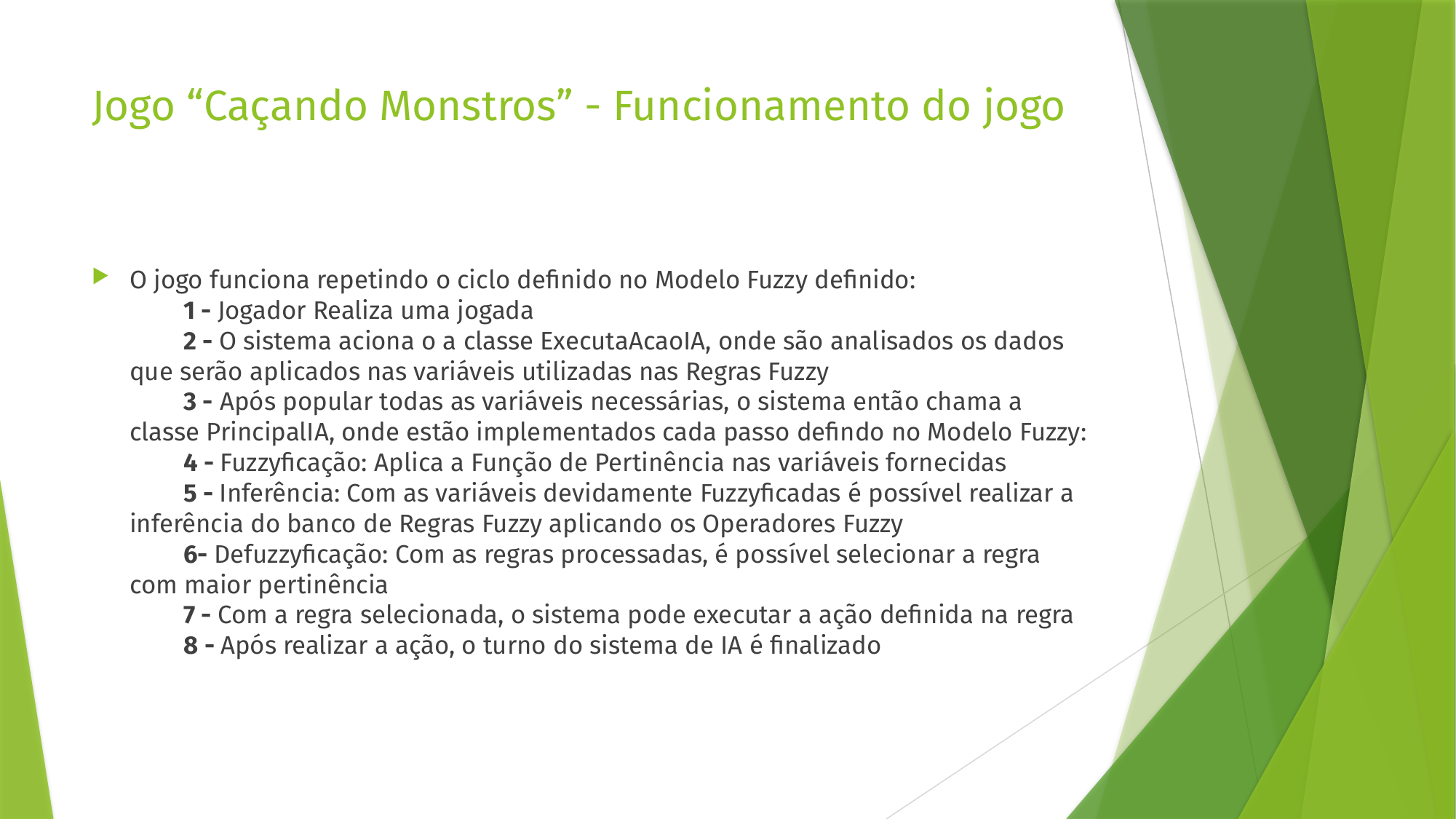

# Jogo “Caçando Monstros” - Funcionamento do jogo
O jogo funciona repetindo o ciclo definido no Modelo Fuzzy definido:
        1 - Jogador Realiza uma jogada
        2 - O sistema aciona o a classe ExecutaAcaoIA, onde são analisados os dados que serão aplicados nas variáveis utilizadas nas Regras Fuzzy
        3 - Após popular todas as variáveis necessárias, o sistema então chama a classe PrincipalIA, onde estão implementados cada passo defindo no Modelo Fuzzy:
        4 - Fuzzyficação: Aplica a Função de Pertinência nas variáveis fornecidas
        5 - Inferência: Com as variáveis devidamente Fuzzyficadas é possível realizar a inferência do banco de Regras Fuzzy aplicando os Operadores Fuzzy
        6- Defuzzyficação: Com as regras processadas, é possível selecionar a regra com maior pertinência
        7 - Com a regra selecionada, o sistema pode executar a ação definida na regra
        8 - Após realizar a ação, o turno do sistema de IA é finalizado